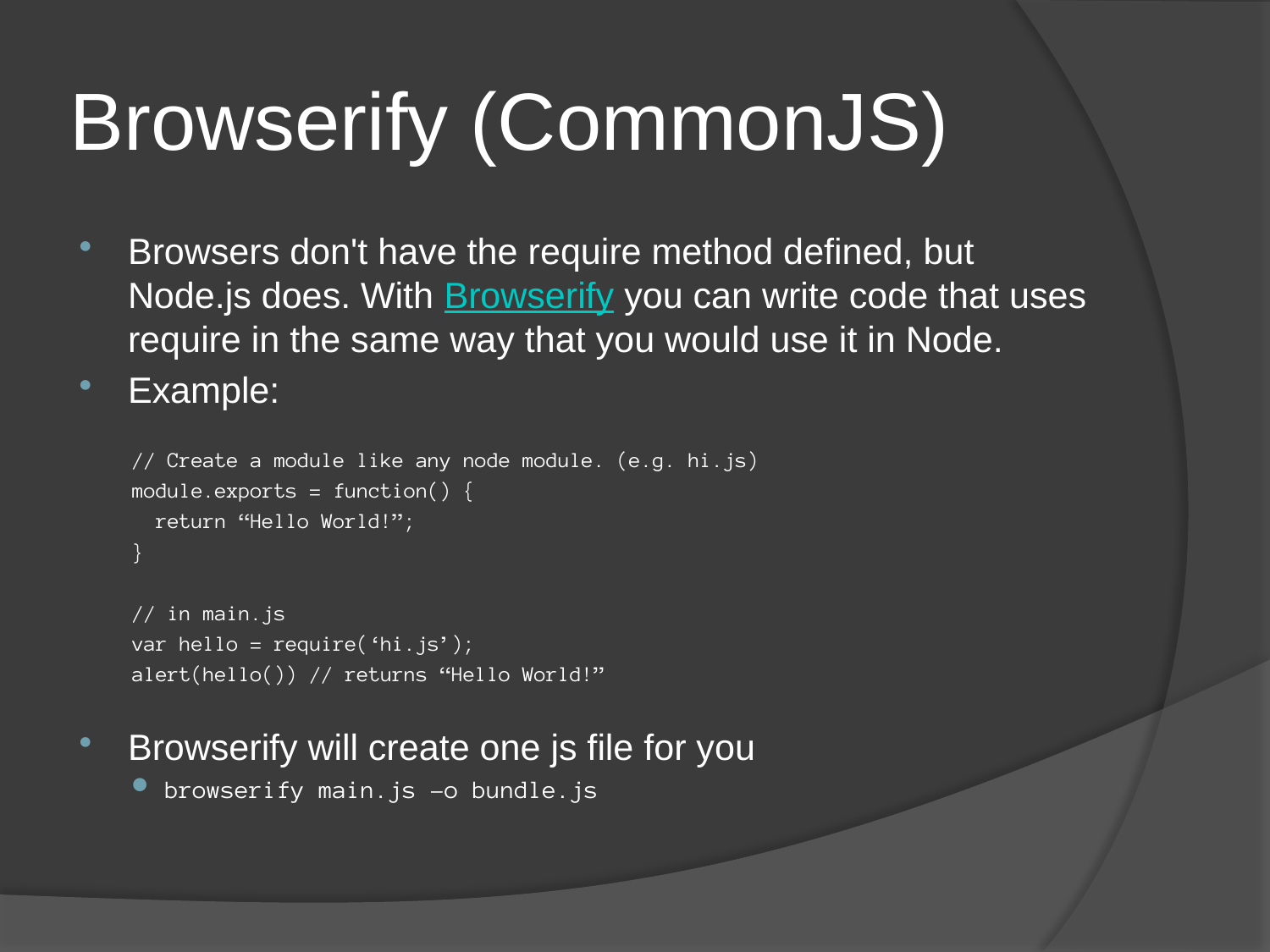

# Browserify (CommonJS)
Browsers don't have the require method defined, but Node.js does. With Browserify you can write code that uses require in the same way that you would use it in Node.
Example:

// Create a module like any node module. (e.g. hi.js)
module.exports = function() {
  return “Hello World!”;
}

// in main.js
var hello = require(‘hi.js’);
alert(hello()) // returns “Hello World!”

Browserify will create one js file for you
browserify main.js –o bundle.js